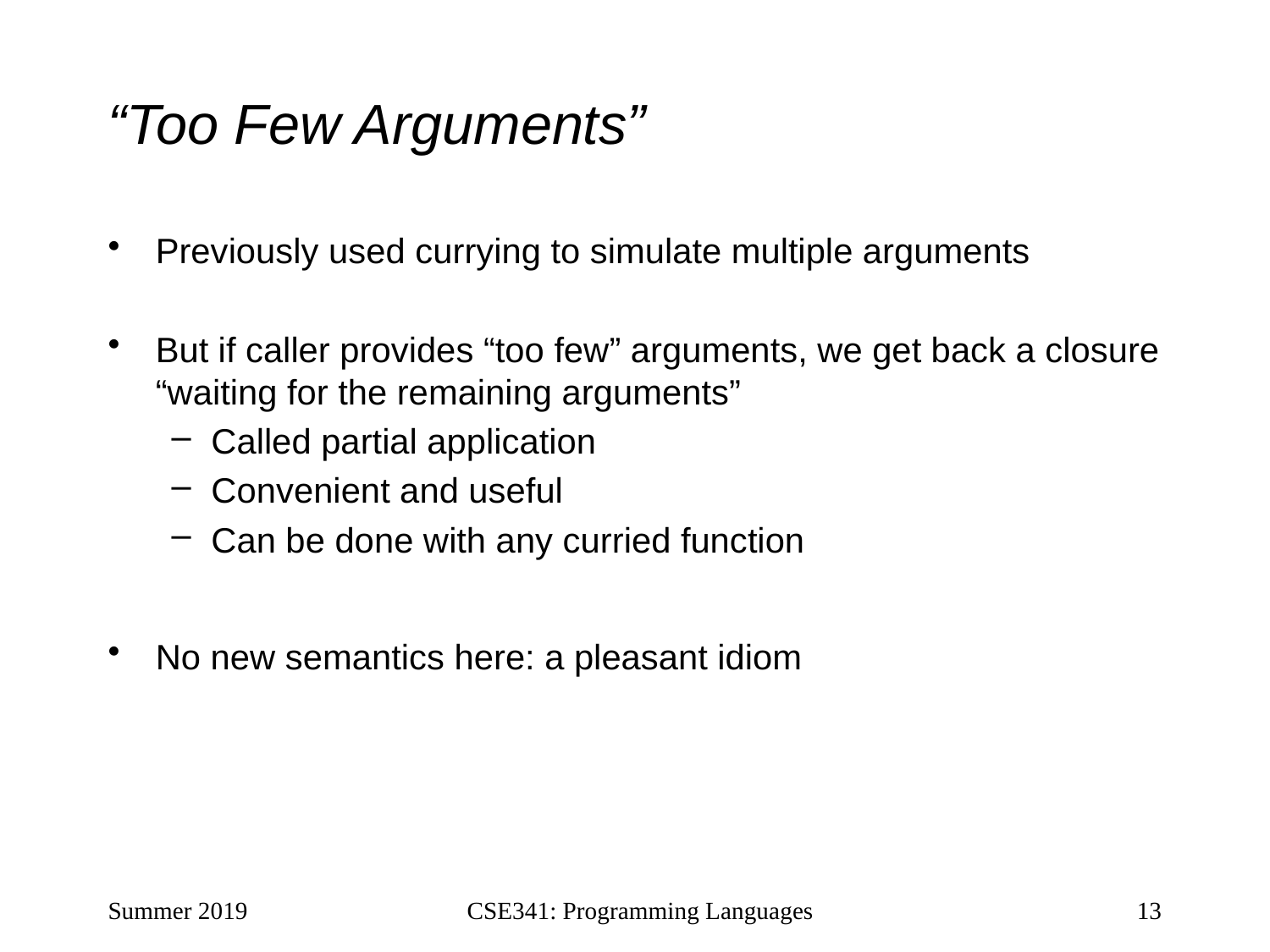

# “Too Few Arguments”
Previously used currying to simulate multiple arguments

But if caller provides “too few” arguments, we get back a closure “waiting for the remaining arguments”
Called partial application
Convenient and useful
Can be done with any curried function

No new semantics here: a pleasant idiom
Summer 2019
CSE341: Programming Languages
13